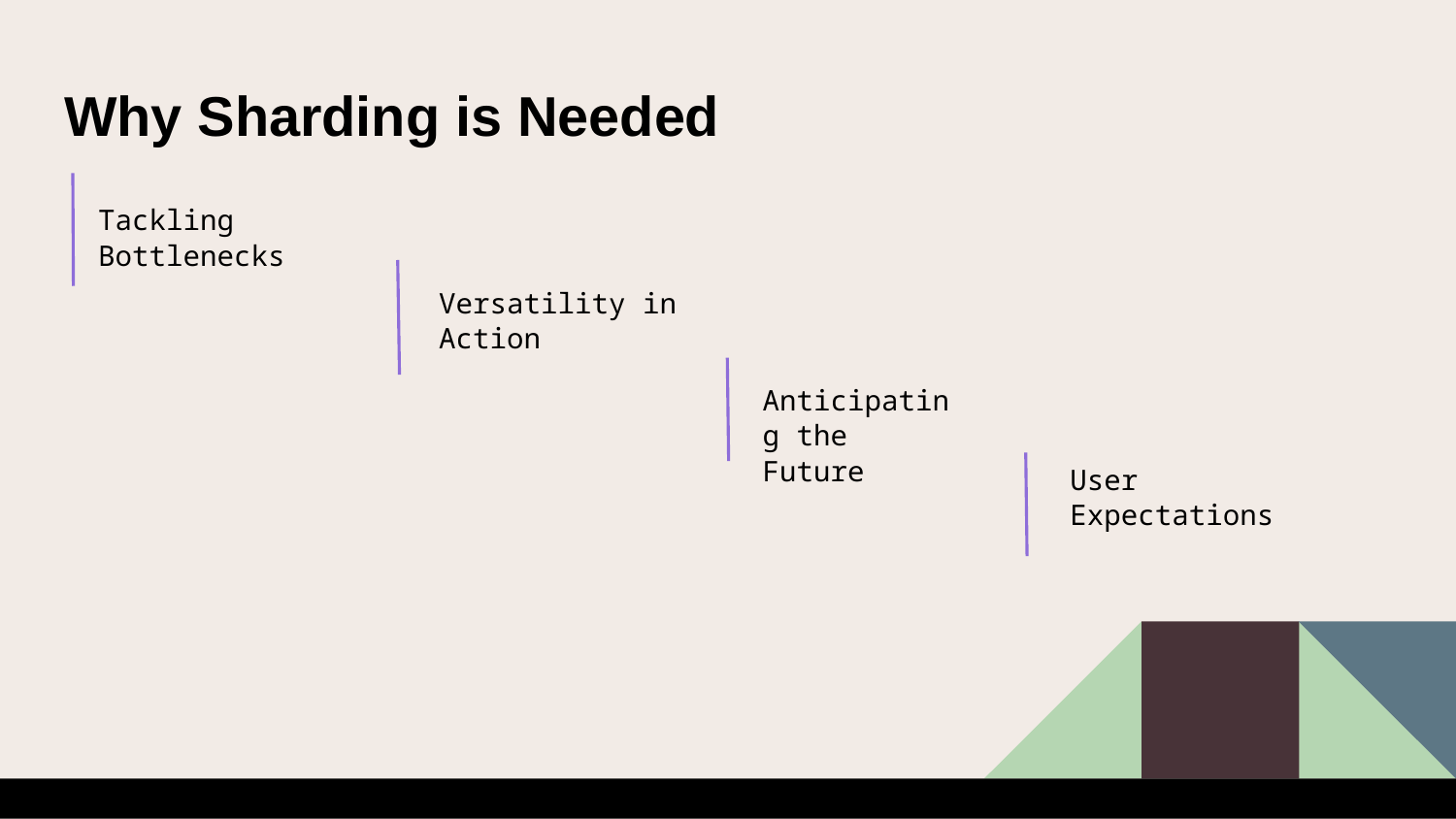

# Why Sharding is Needed
Tackling Bottlenecks

Versatility in Action
Anticipating the Future
User Expectations